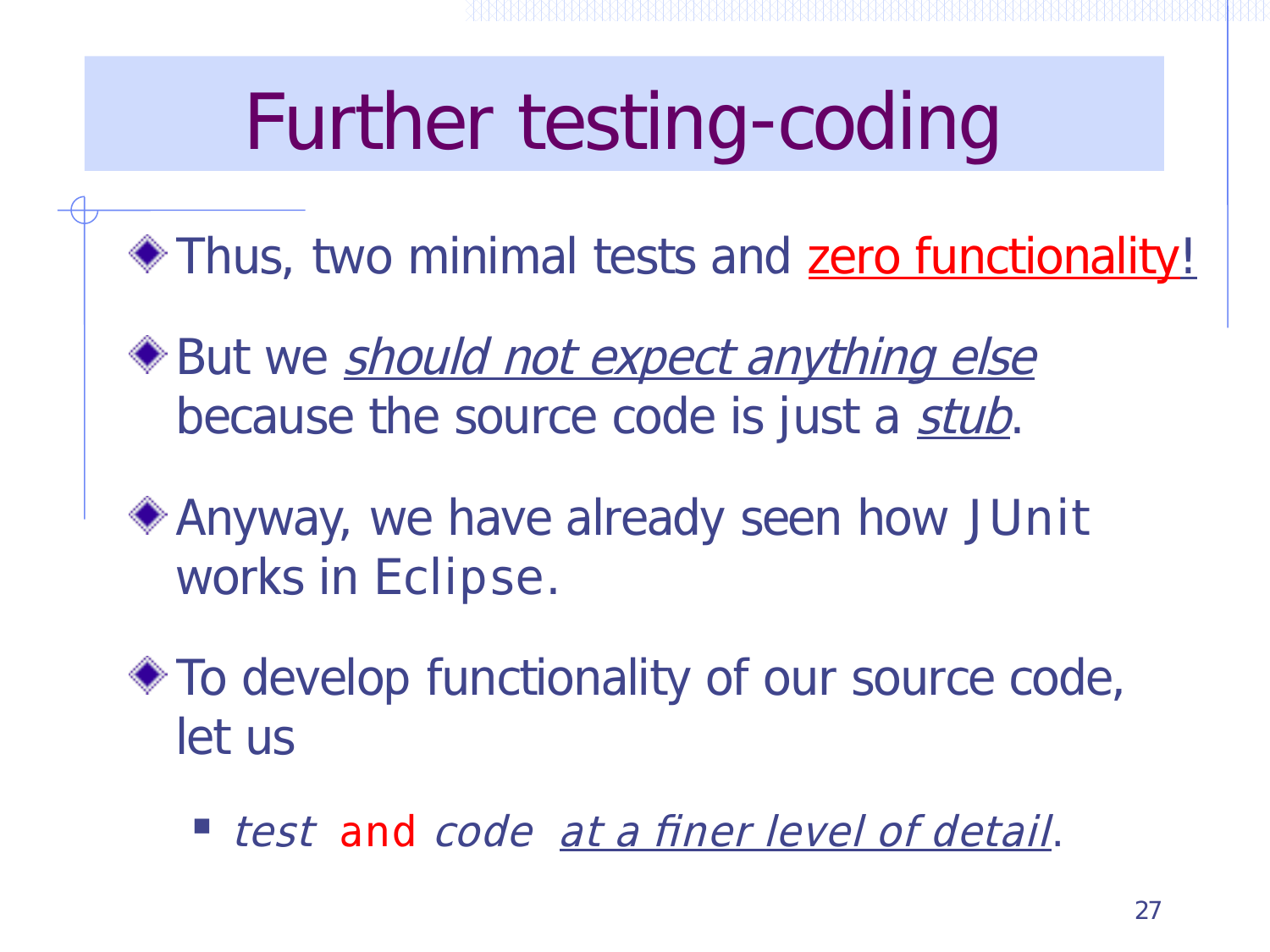

# Further testing-coding
Thus, two minimal tests and zero functionality!
But we should not expect anything else because the source code is just a stub.
Anyway, we have already seen how JUnit works in Eclipse.
To develop functionality of our source code,   let us
test  and code  at a finer level of detail.
27